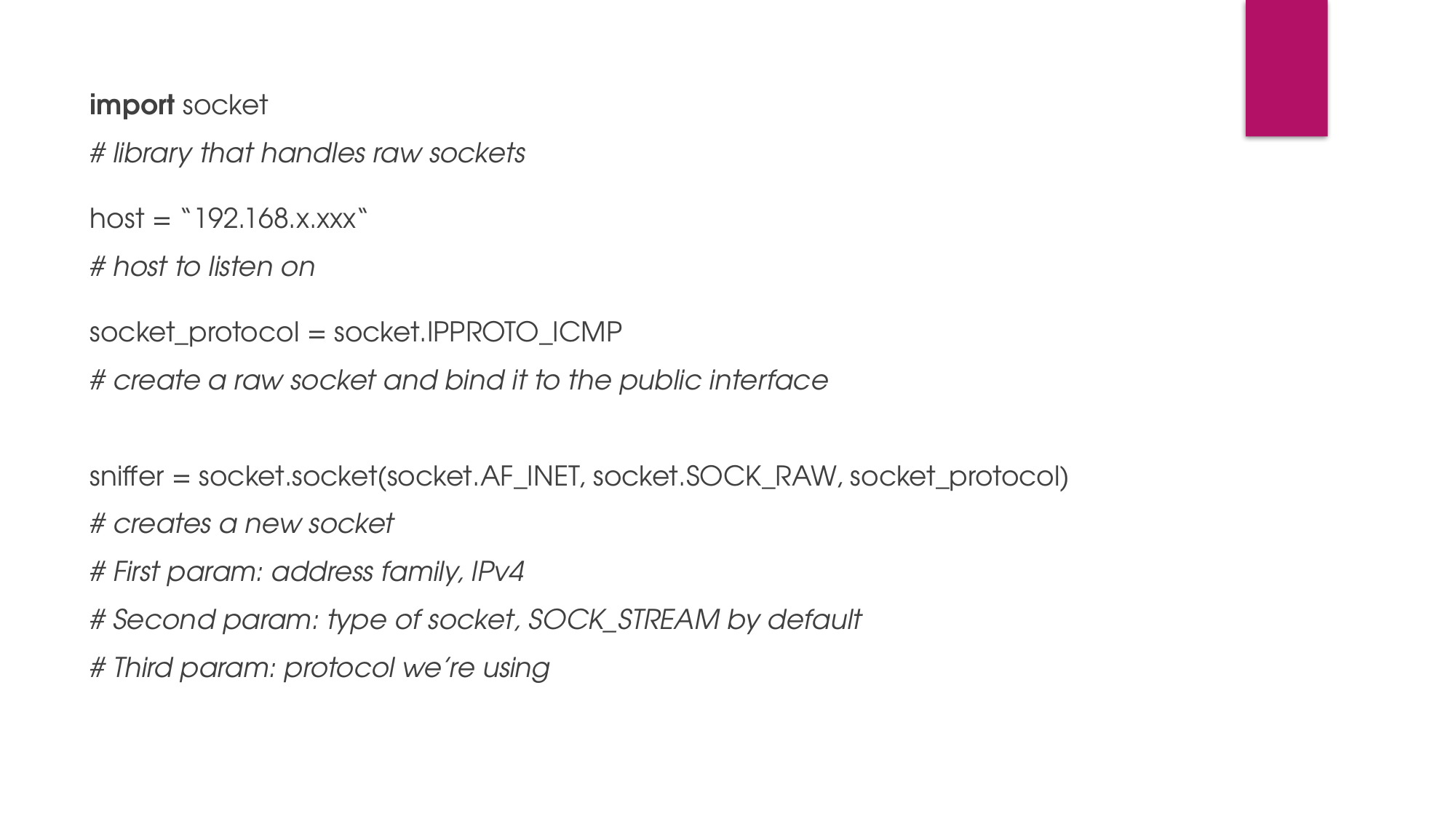

import socket
# library that handles raw sockets host = “192.168.x.xxx“
# host to listen on socket_protocol = socket.IPPROTO_ICMP
# create a raw socket and bind it to the public interface

sniffer = socket.socket(socket.AF_INET, socket.SOCK_RAW, socket_protocol)
# creates a new socket
# First param: address family, IPv4
# Second param: type of socket, SOCK_STREAM by default
# Third param: protocol we’re using